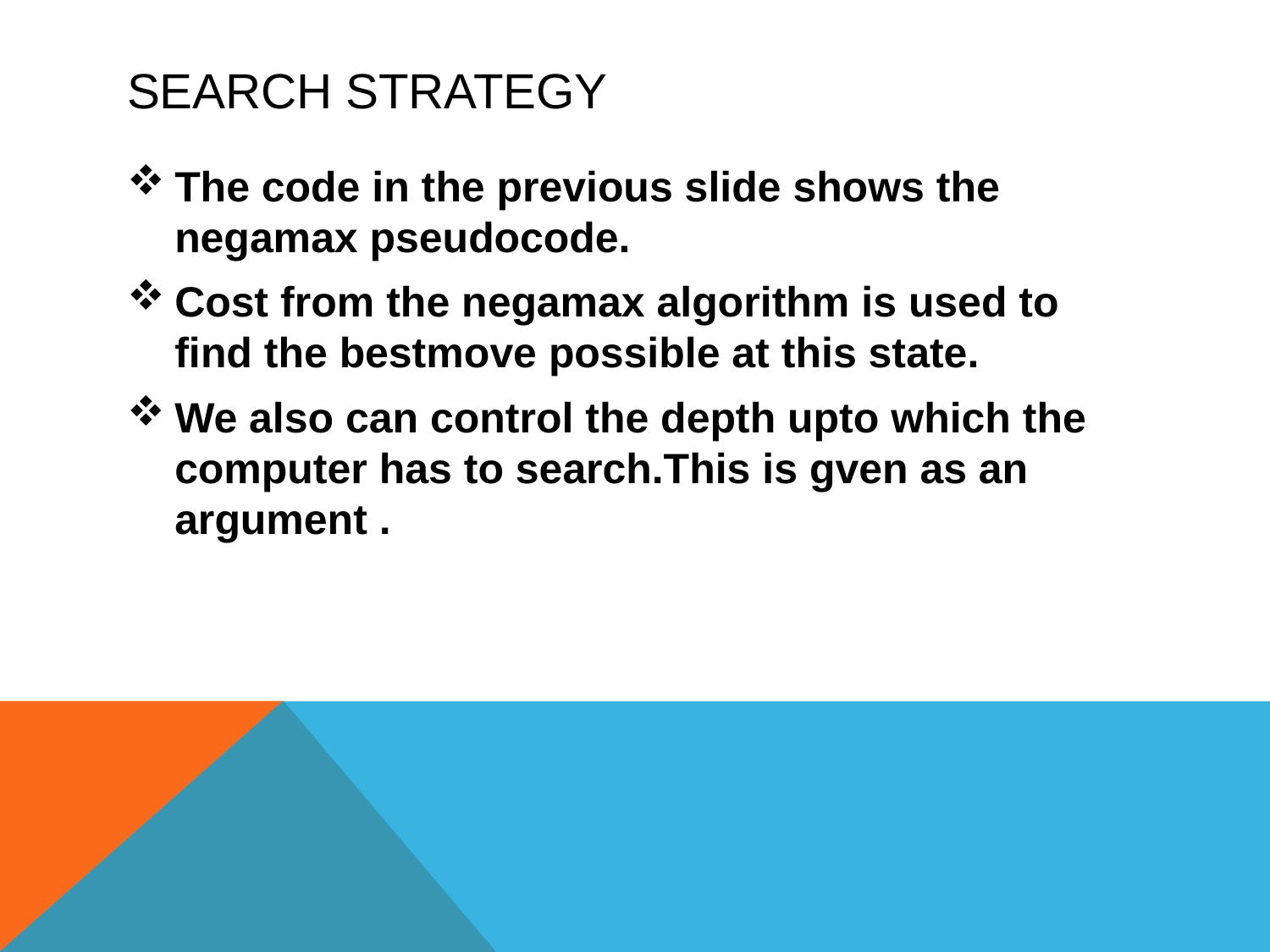

# Search STRATEGY
The code in the previous slide shows the negamax pseudocode.
Cost from the negamax algorithm is used to find the bestmove possible at this state.
We also can control the depth upto which the computer has to search.This is gven as an argument .